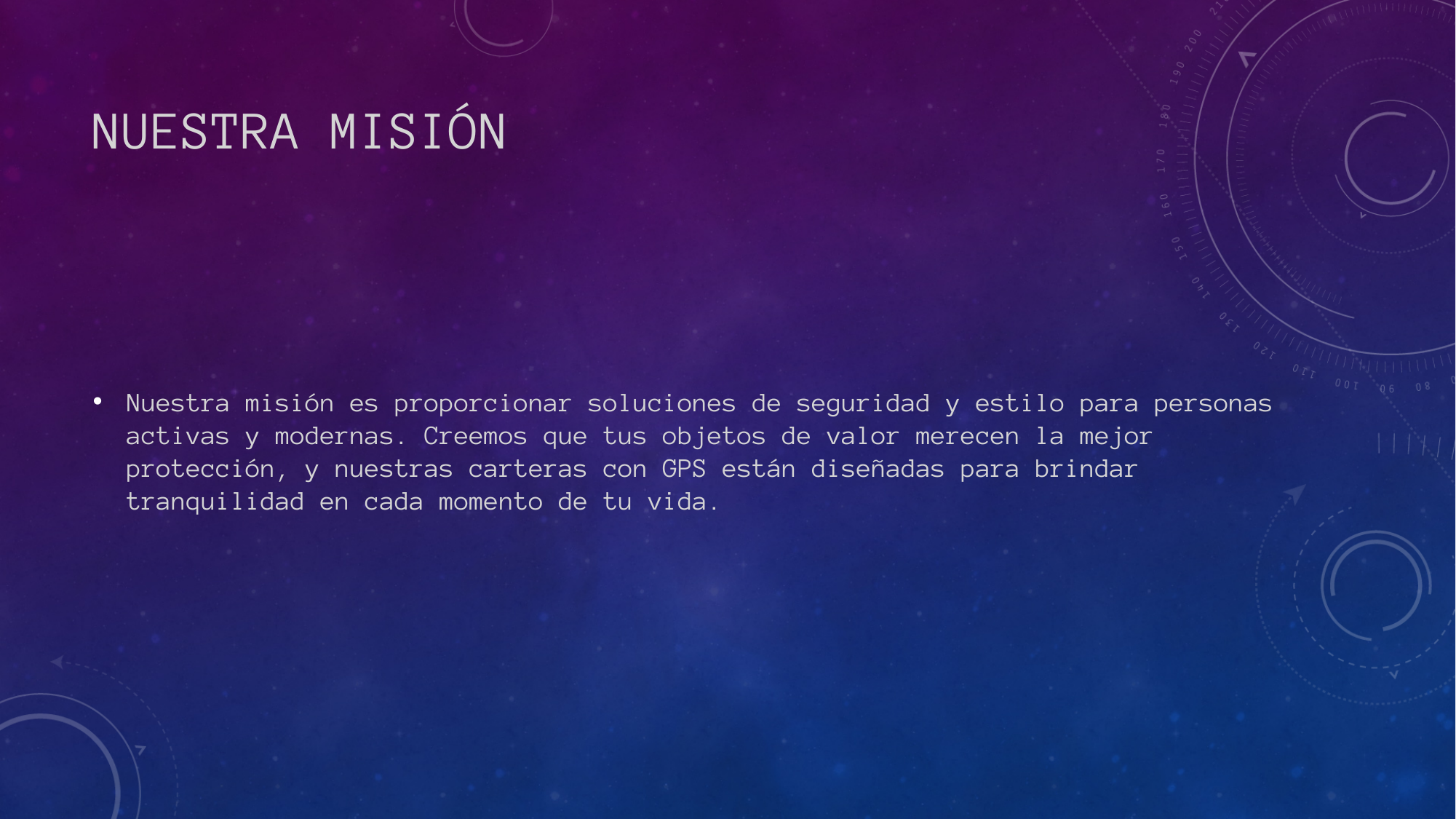

# Nuestra Misión
Nuestra misión es proporcionar soluciones de seguridad y estilo para personas activas y modernas. Creemos que tus objetos de valor merecen la mejor protección, y nuestras carteras con GPS están diseñadas para brindar tranquilidad en cada momento de tu vida.